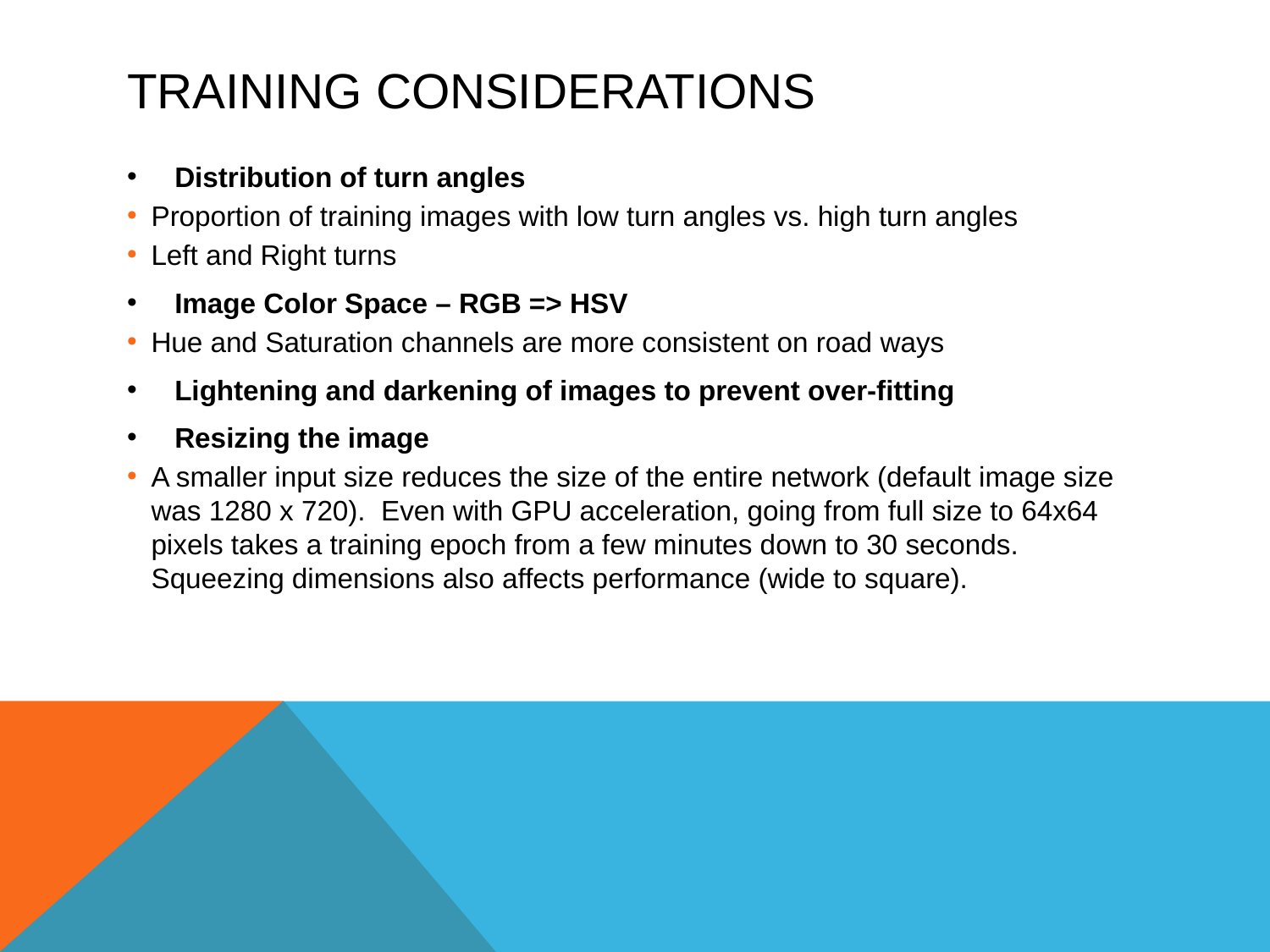

# Training considerations
Distribution of turn angles
Proportion of training images with low turn angles vs. high turn angles
Left and Right turns
Image Color Space – RGB => HSV
Hue and Saturation channels are more consistent on road ways
Lightening and darkening of images to prevent over-fitting
Resizing the image
A smaller input size reduces the size of the entire network (default image size was 1280 x 720).  Even with GPU acceleration, going from full size to 64x64 pixels takes a training epoch from a few minutes down to 30 seconds.  Squeezing dimensions also affects performance (wide to square).